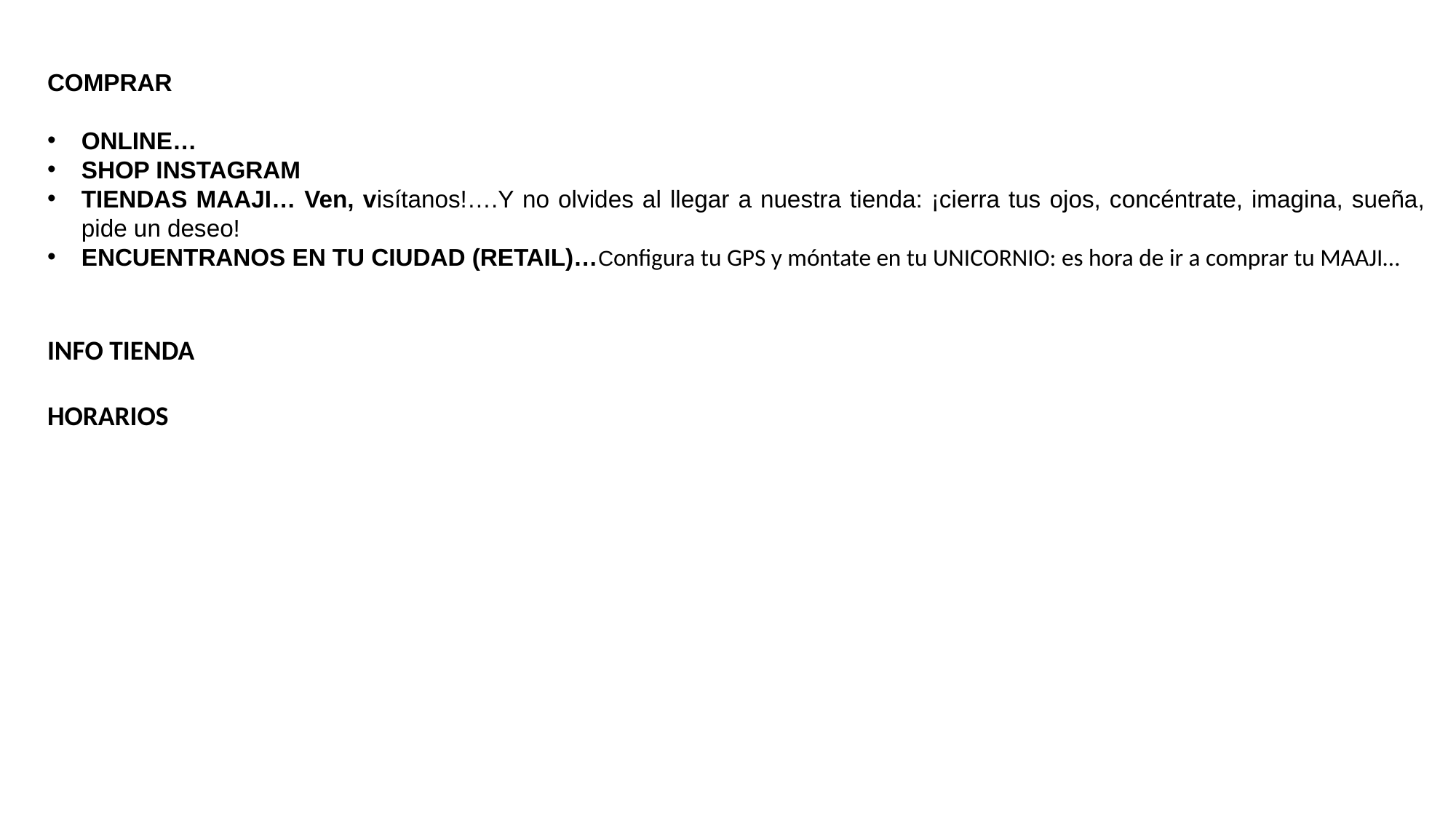

COMPRAR

ONLINE…
SHOP INSTAGRAM
TIENDAS MAAJI… Ven, visítanos!….Y no olvides al llegar a nuestra tienda: ¡cierra tus ojos, concéntrate, imagina, sueña, pide un deseo!
ENCUENTRANOS EN TU CIUDAD (RETAIL)…Configura tu GPS y móntate en tu UNICORNIO: es hora de ir a comprar tu MAAJI…

INFO TIENDA

HORARIOS